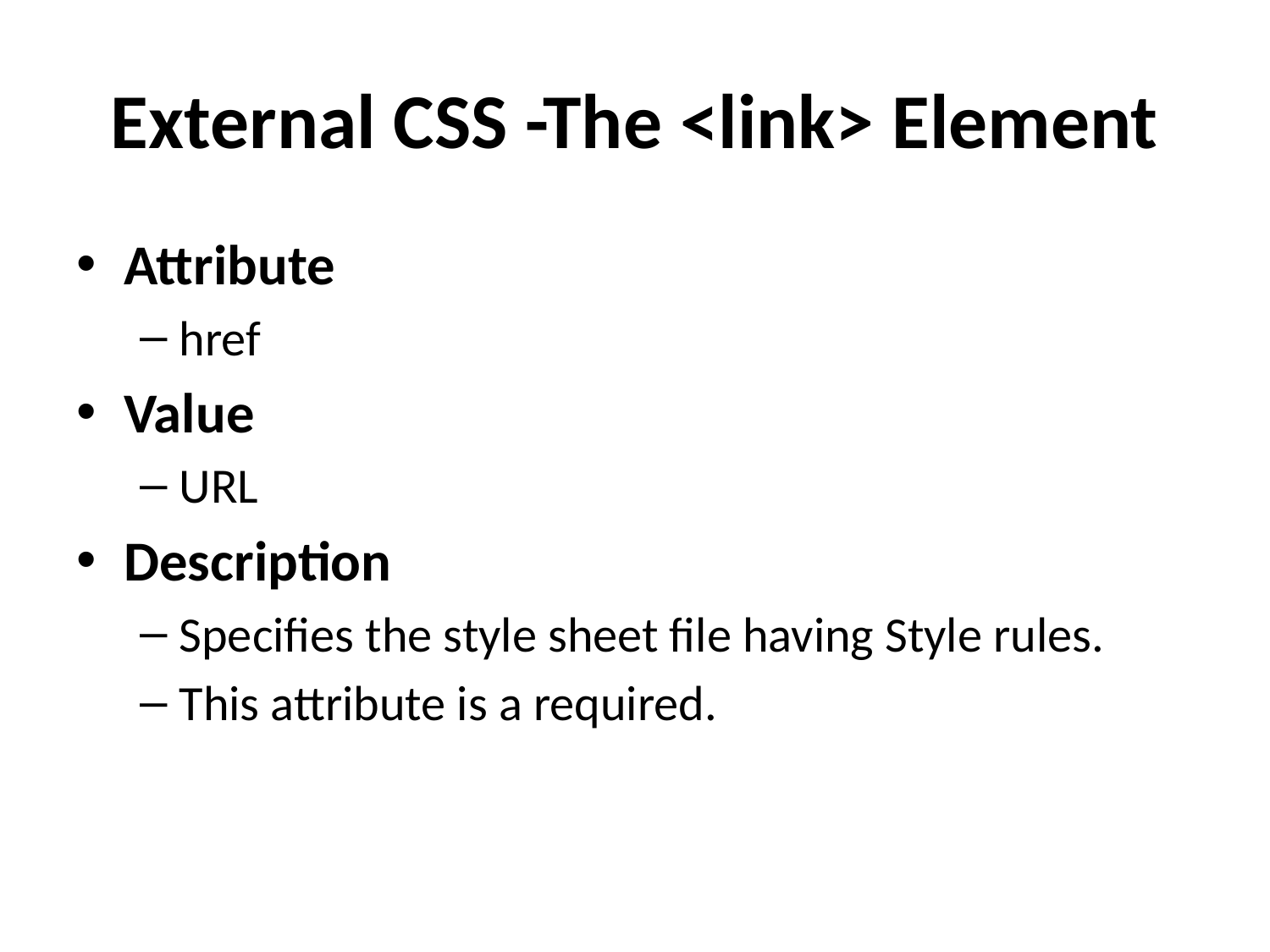

# External CSS -The <link> Element
Attribute
href
Value
URL
Description
Specifies the style sheet file having Style rules.
This attribute is a required.